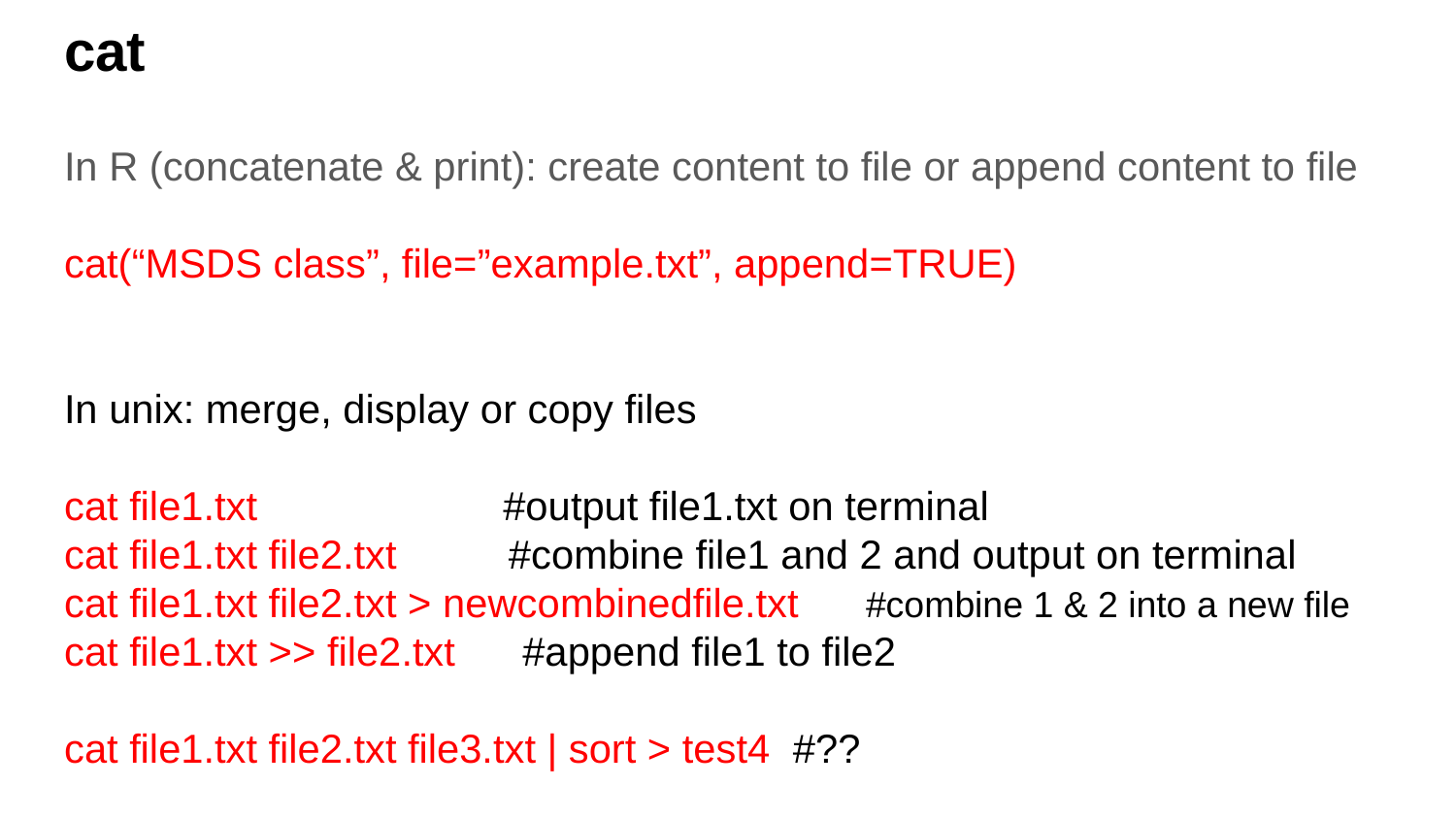

# cat
In R (concatenate & print): create content to file or append content to file

cat(“MSDS class”, file=”example.txt”, append=TRUE)

In unix: merge, display or copy files

cat file1.txt                      #output file1.txt on terminal
cat file1.txt file2.txt          #combine file1 and 2 and output on terminal
cat file1.txt file2.txt > newcombinedfile.txt      #combine 1 & 2 into a new file
cat file1.txt >> file2.txt      #append file1 to file2

cat file1.txt file2.txt file3.txt | sort > test4  #??